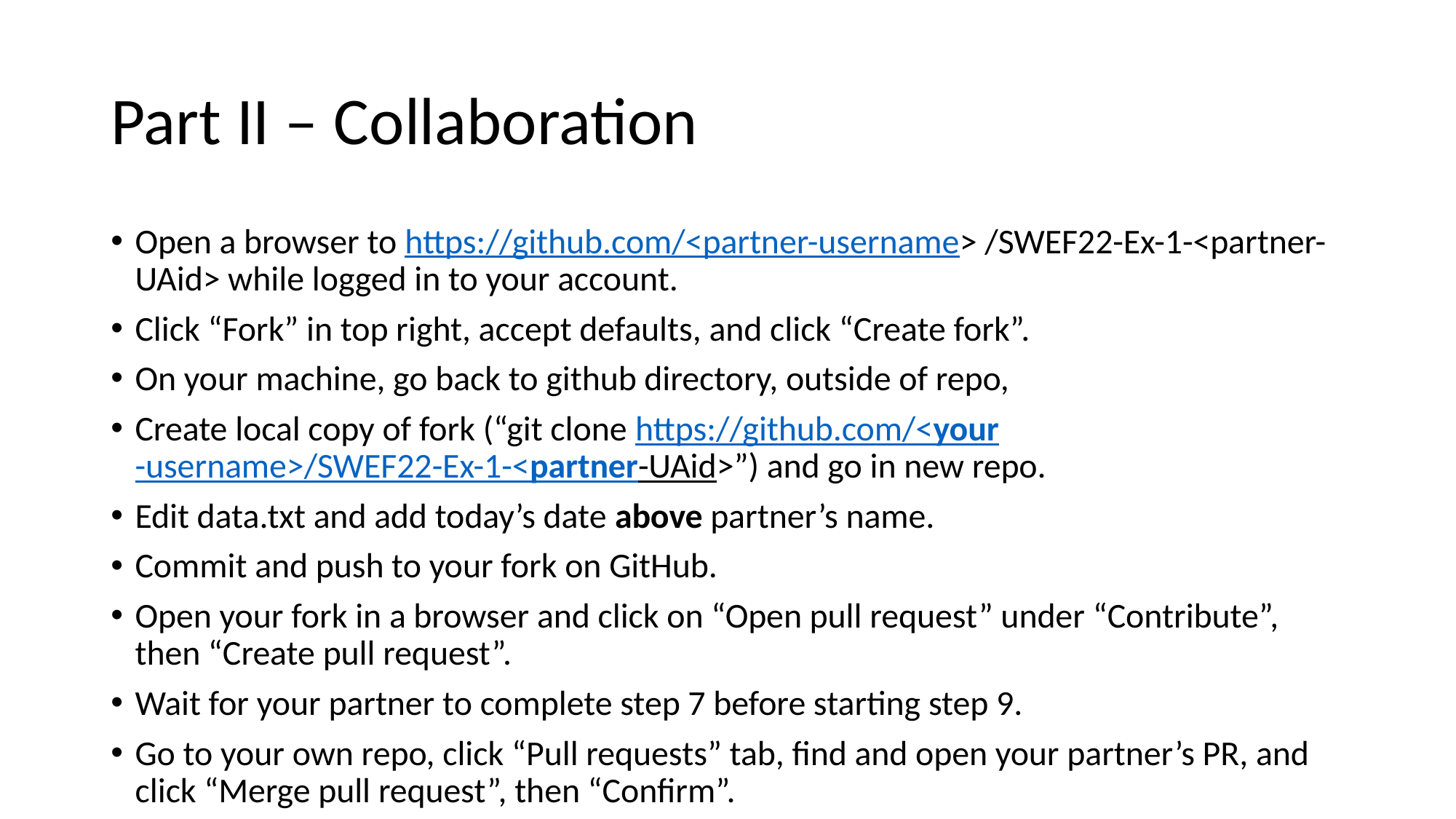

# Part II – Collaboration
Open a browser to https://github.com/<partner-username> /SWEF22-Ex-1-<partner-UAid> while logged in to your account.
Click “Fork” in top right, accept defaults, and click “Create fork”.
On your machine, go back to github directory, outside of repo,
Create local copy of fork (“git clone https://github.com/<your-username>/SWEF22-Ex-1-<partner-UAid>”) and go in new repo.
Edit data.txt and add today’s date above partner’s name.
Commit and push to your fork on GitHub.
Open your fork in a browser and click on “Open pull request” under “Contribute”, then “Create pull request”.
Wait for your partner to complete step 7 before starting step 9.
Go to your own repo, click “Pull requests” tab, find and open your partner’s PR, and click “Merge pull request”, then “Confirm”.